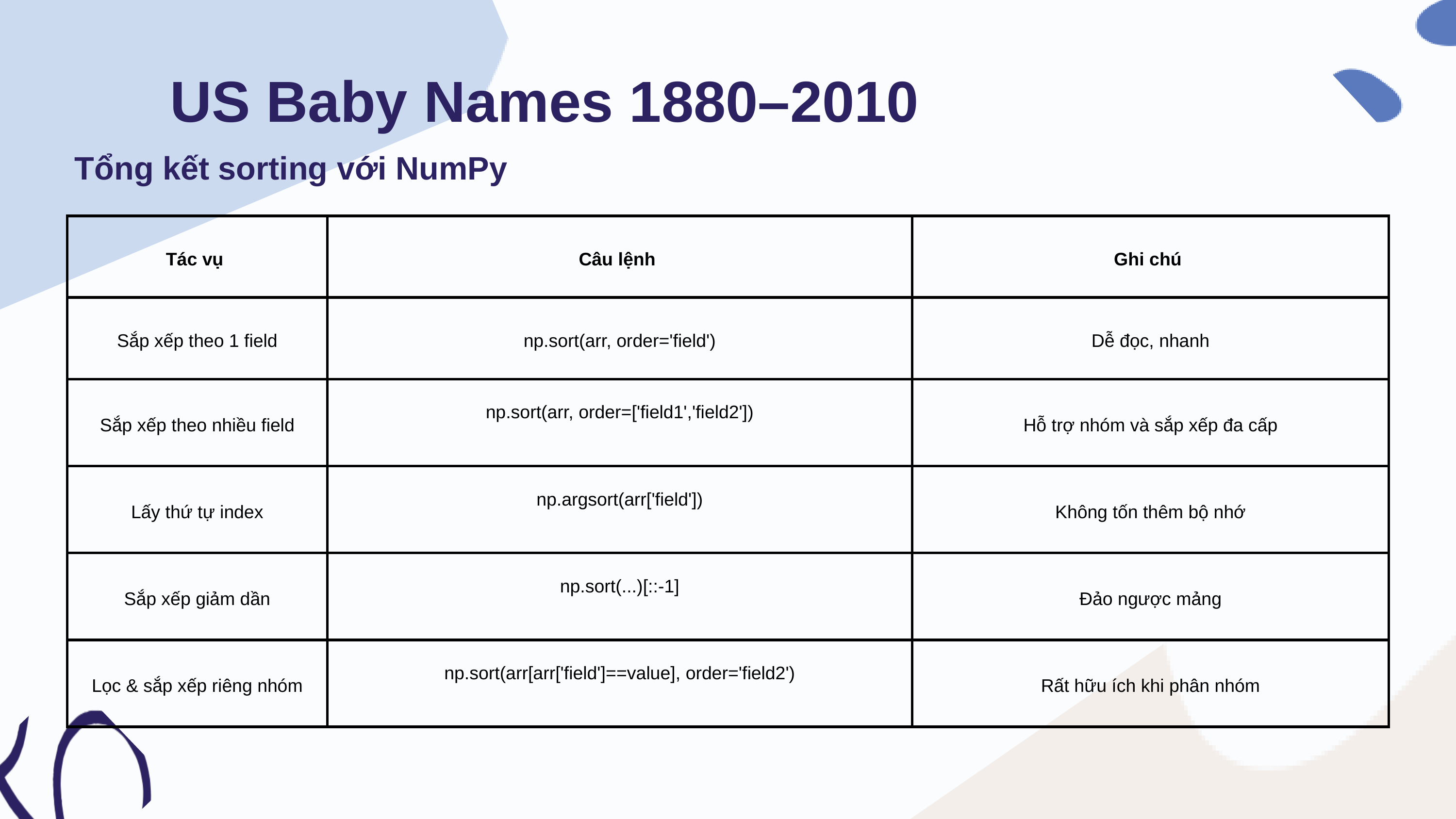

US Baby Names 1880–2010
Tổng kết sorting với NumPy
| Tác vụ | Câu lệnh | Ghi chú |
| --- | --- | --- |
| Sắp xếp theo 1 field | np.sort(arr, order='field') | Dễ đọc, nhanh |
| Sắp xếp theo nhiều field | np.sort(arr, order=['field1','field2']) | Hỗ trợ nhóm và sắp xếp đa cấp |
| Lấy thứ tự index | np.argsort(arr['field']) | Không tốn thêm bộ nhớ |
| Sắp xếp giảm dần | np.sort(...)[::-1] | Đảo ngược mảng |
| Lọc & sắp xếp riêng nhóm | np.sort(arr[arr['field']==value], order='field2') | Rất hữu ích khi phân nhóm |